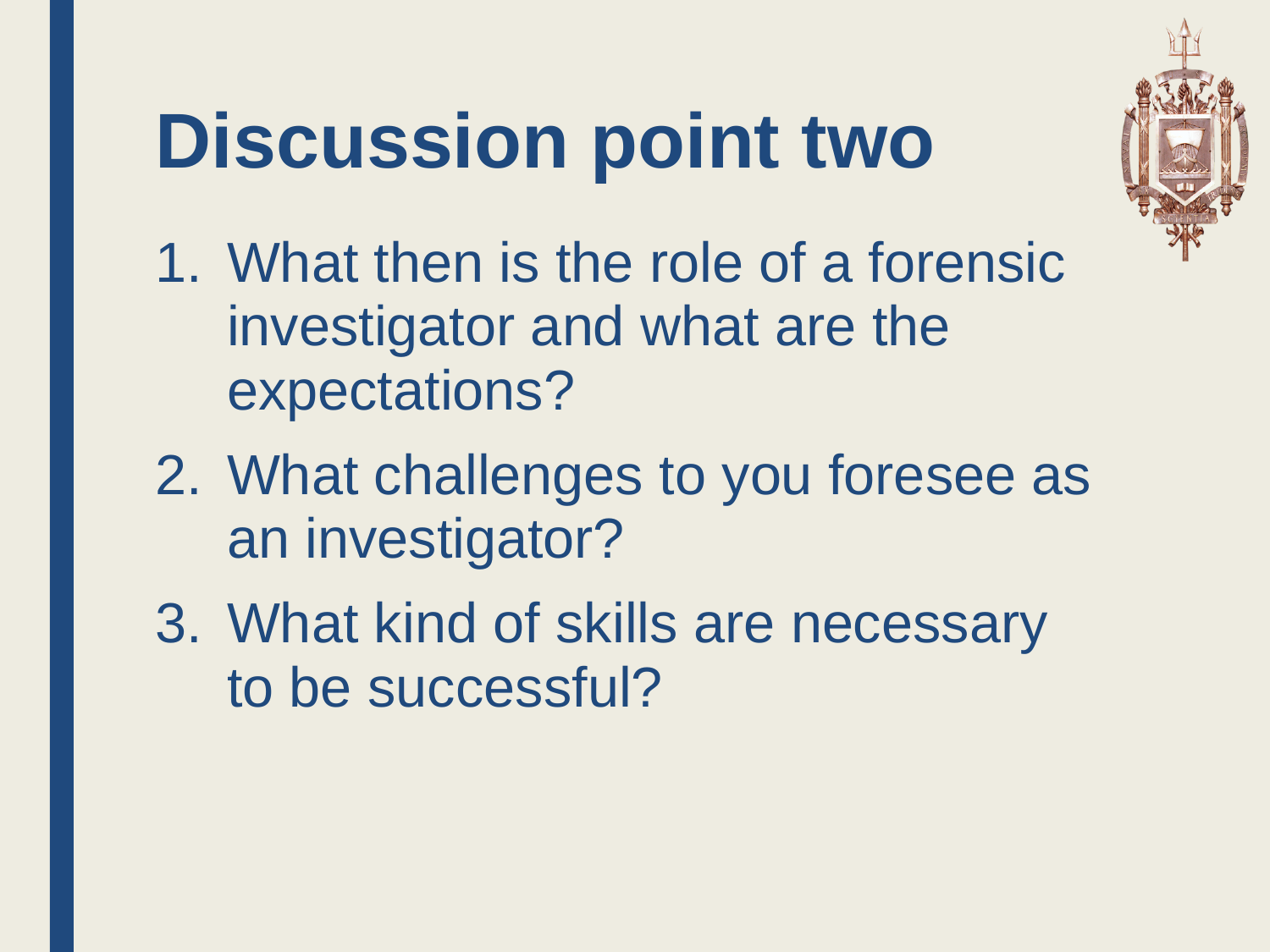

# Discussion point two
What then is the role of a forensic investigator and what are the expectations?
What challenges to you foresee as an investigator?
What kind of skills are necessary to be successful?